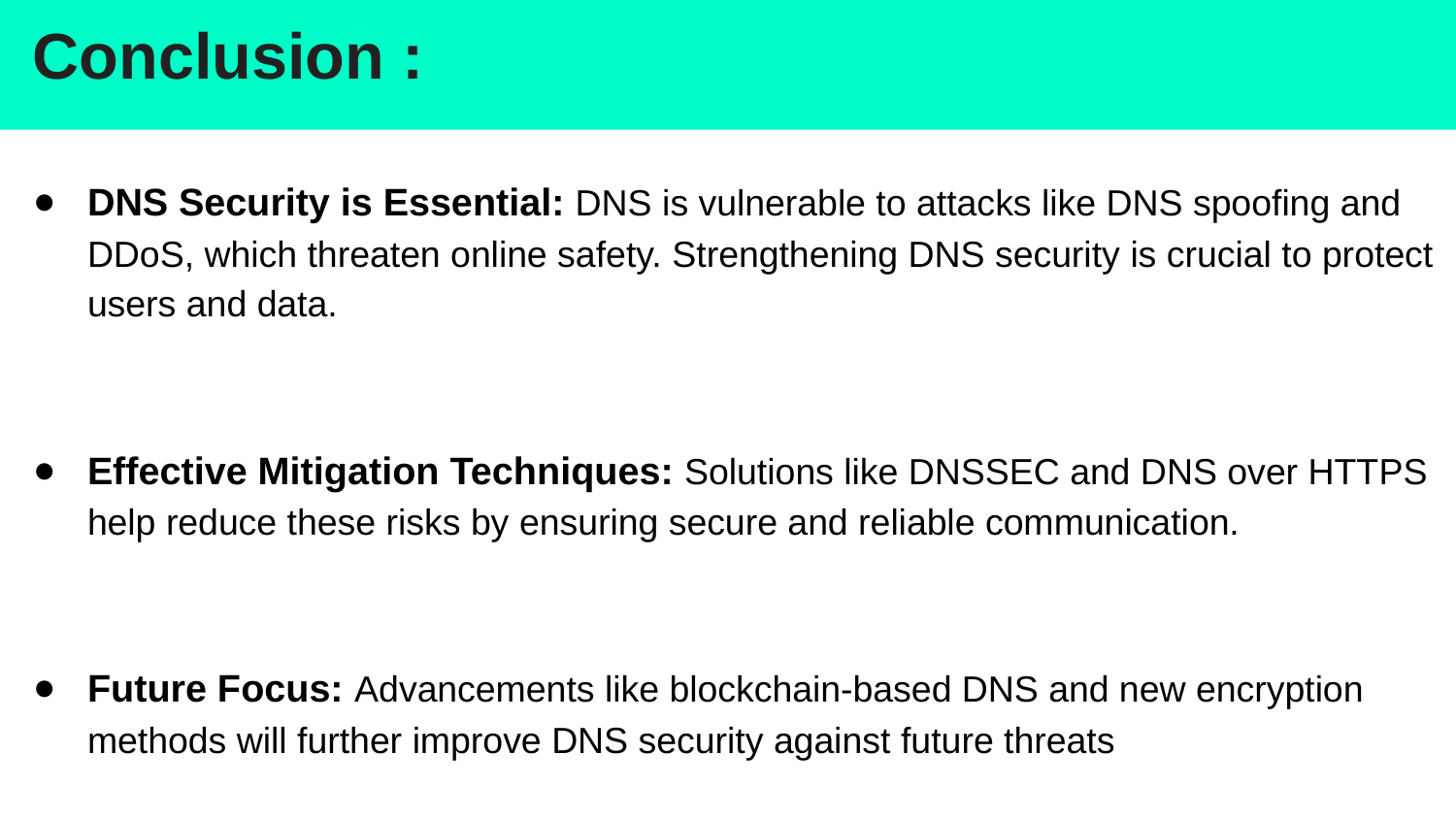

# Conclusion :
DNS Security is Essential: DNS is vulnerable to attacks like DNS spoofing and DDoS, which threaten online safety. Strengthening DNS security is crucial to protect users and data.

Effective Mitigation Techniques: Solutions like DNSSEC and DNS over HTTPS help reduce these risks by ensuring secure and reliable communication.

Future Focus: Advancements like blockchain-based DNS and new encryption methods will further improve DNS security against future threats